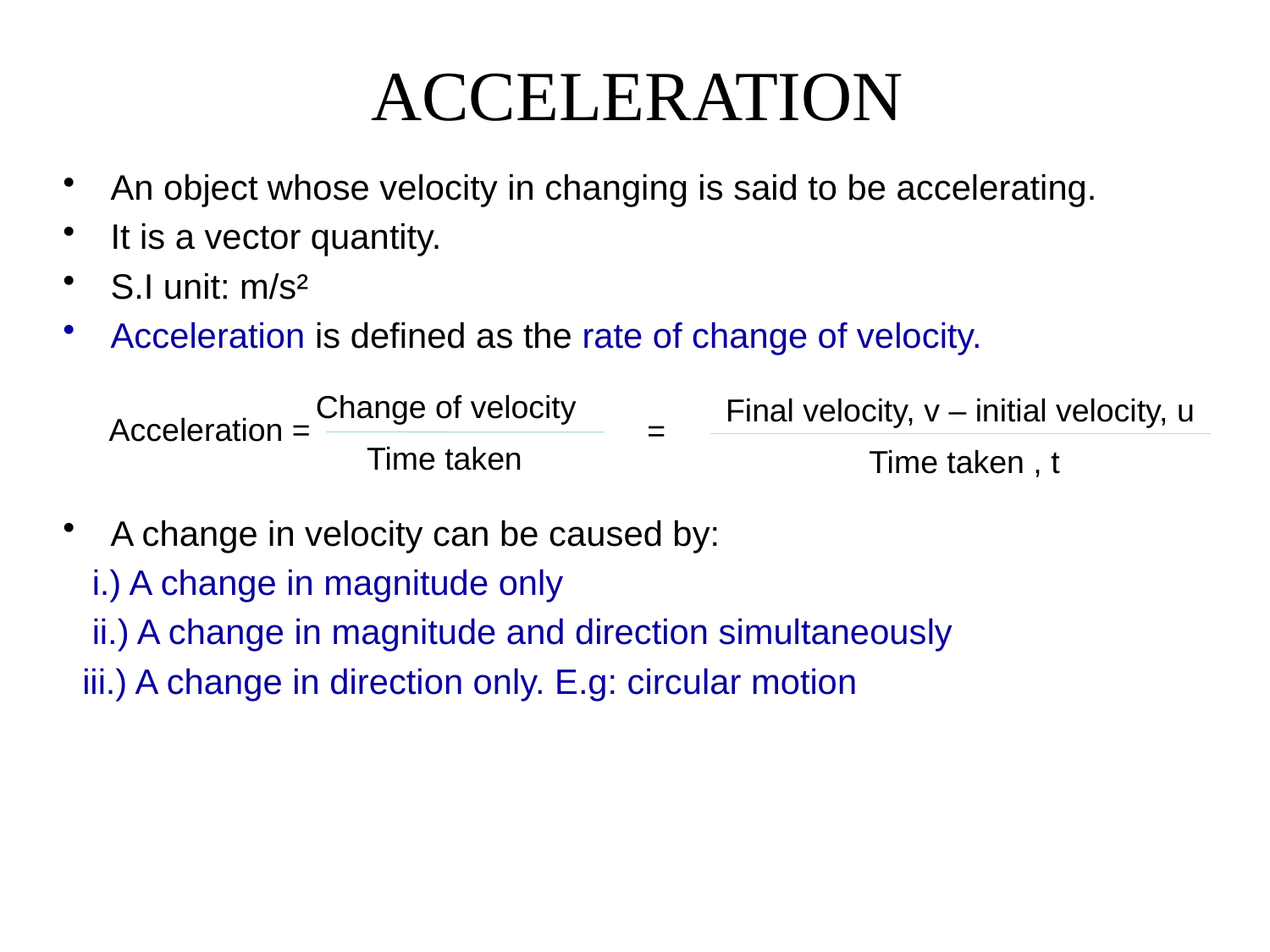

# ACCELERATION
An object whose velocity in changing is said to be accelerating.
It is a vector quantity.
S.I unit: m/s²
Acceleration is defined as the rate of change of velocity.

A change in velocity can be caused by:
   i.) A change in magnitude only
   ii.) A change in magnitude and direction simultaneously
  iii.) A change in direction only. E.g: circular motion
Change of velocity
Acceleration =
Time taken
Final velocity, v – initial velocity, u
Time taken , t
=